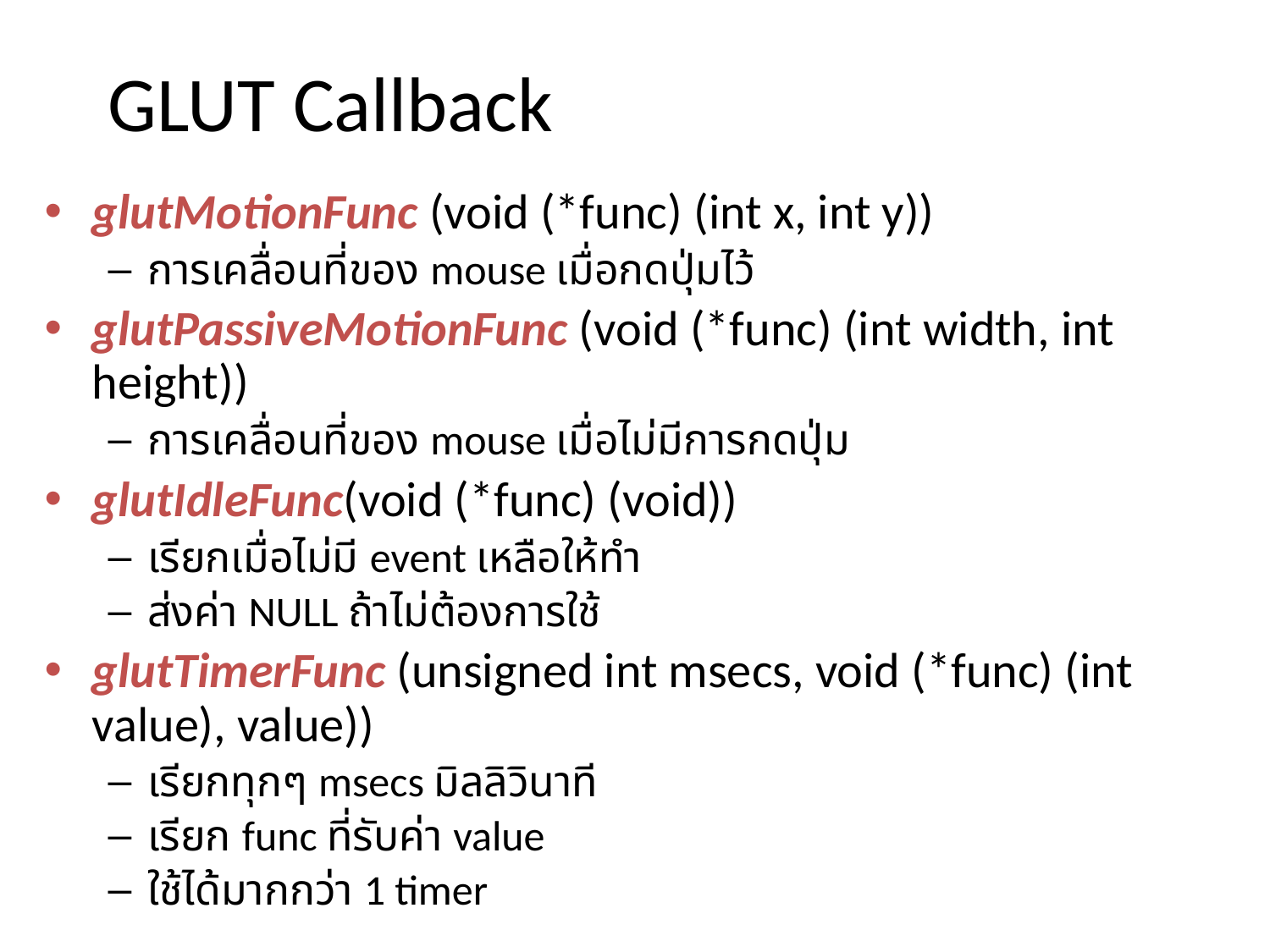

# GLUT Callback
glutMotionFunc (void (*func) (int x, int y))
การเคลื่อนที่ของ mouse เมื่อกดปุ่มไว้
glutPassiveMotionFunc (void (*func) (int width, int height))
การเคลื่อนที่ของ mouse เมื่อไม่มีการกดปุ่ม
glutIdleFunc(void (*func) (void))
เรียกเมื่อไม่มี event เหลือให้ทำ
ส่งค่า NULL ถ้าไม่ต้องการใช้
glutTimerFunc (unsigned int msecs, void (*func) (int value), value))
เรียกทุกๆ msecs มิลลิวินาที
เรียก func ที่รับค่า value
ใช้ได้มากกว่า 1 timer